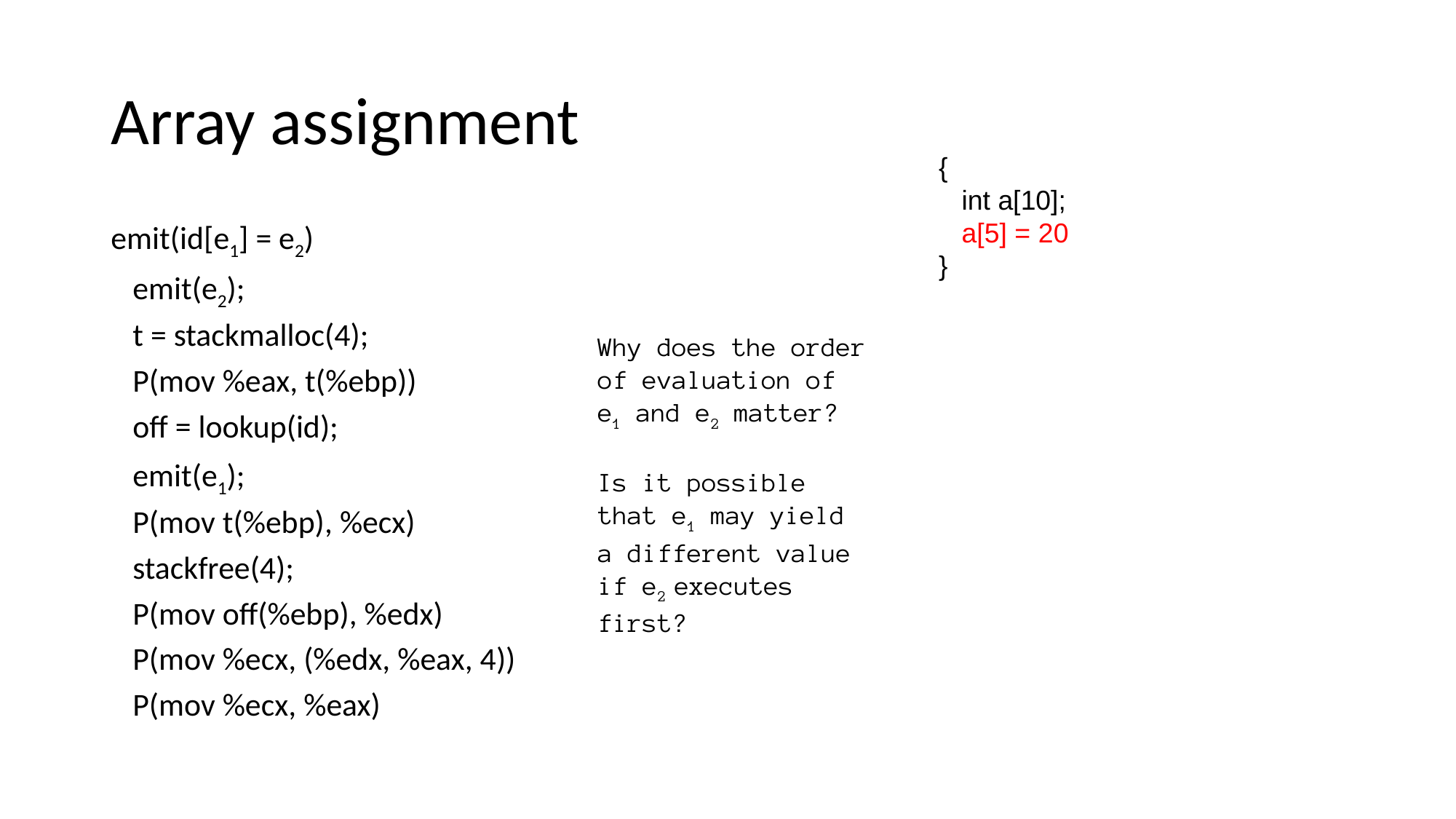

# Array assignment

    {
       int a[10];
       a[5] = 20
    }
emit(id[e1] = e2)
   emit(e2);
   t = stackmalloc(4);
   P(mov %eax, t(%ebp))
   off = lookup(id);
   emit(e1);
   P(mov t(%ebp), %ecx)
   stackfree(4);
   P(mov off(%ebp), %edx)
   P(mov %ecx, (%edx, %eax, 4))
   P(mov %ecx, %eax)
Why does the order of evaluation of e1 and e2 matter?

Is it possible that e1 may yield a different value if e2 executes first?